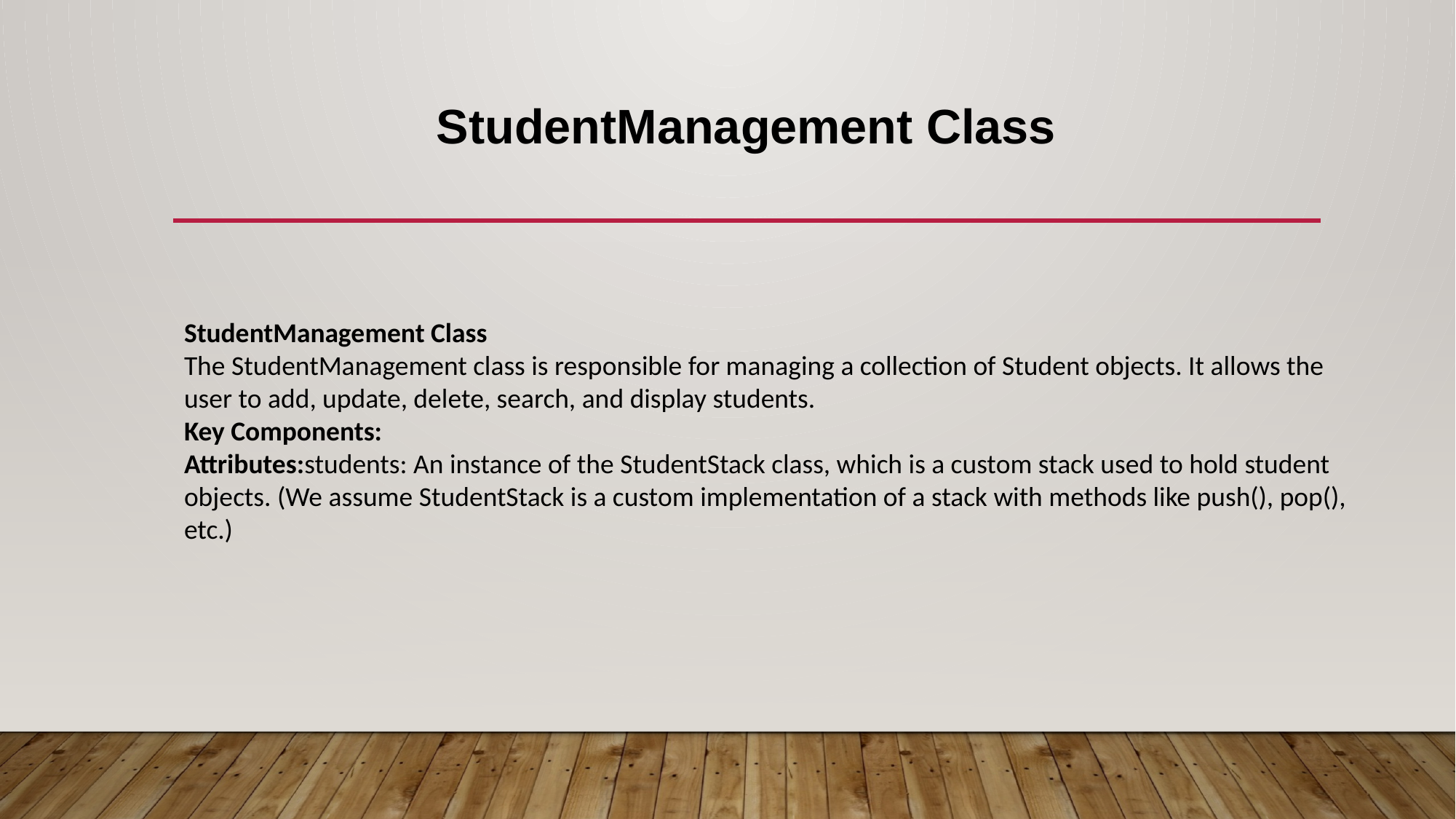

# StudentManagement Class
StudentManagement Class
The StudentManagement class is responsible for managing a collection of Student objects. It allows the user to add, update, delete, search, and display students.
Key Components:
Attributes:students: An instance of the StudentStack class, which is a custom stack used to hold student objects. (We assume StudentStack is a custom implementation of a stack with methods like push(), pop(), etc.)